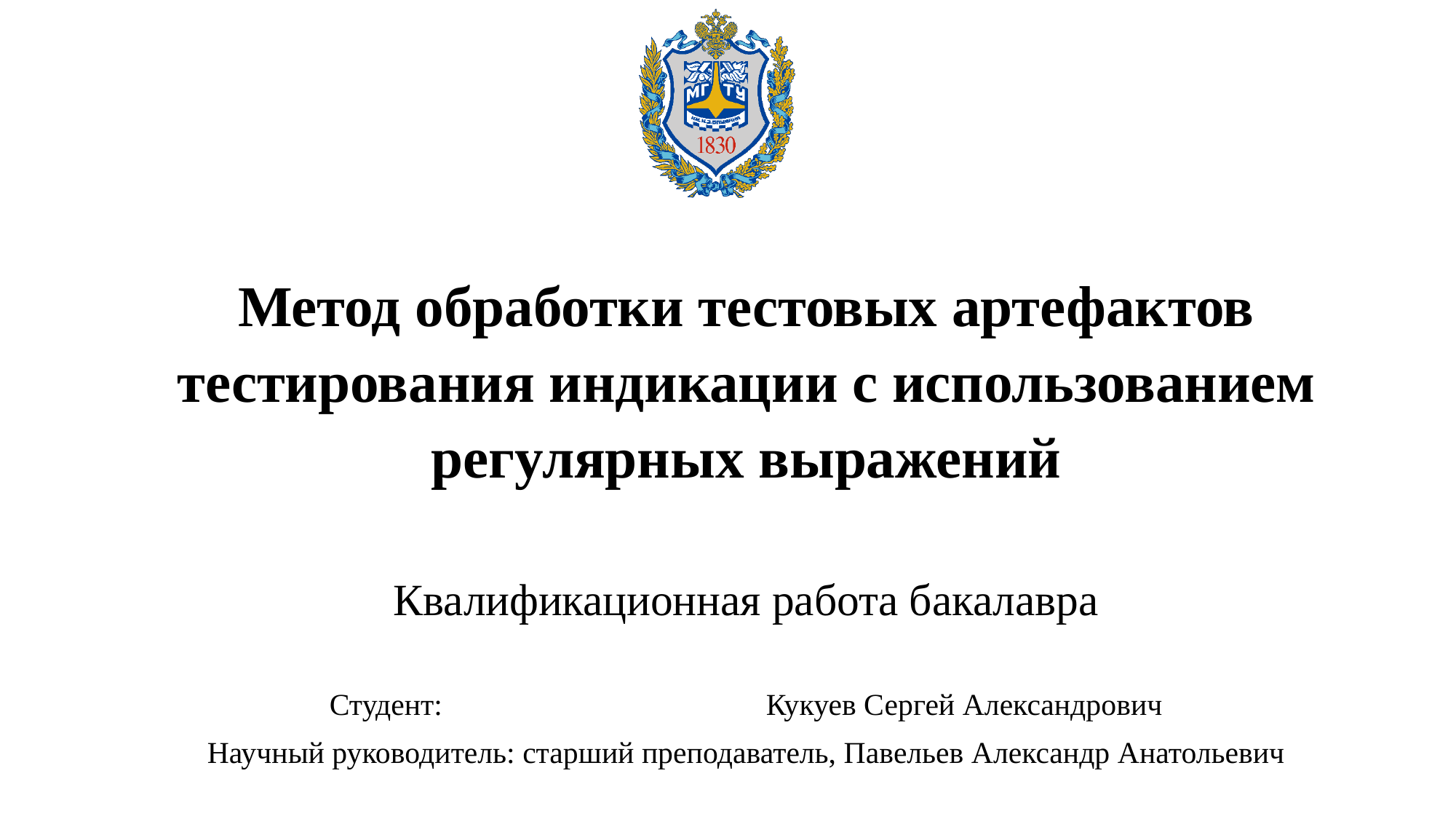

# Метод обработки тестовых артефактов тестирования индикации с использованием регулярных выражений Квалификационная работа бакалавра
Студент: 			Кукуев Сергей Александрович
Научный руководитель: старший преподаватель, Павельев Александр Анатольевич